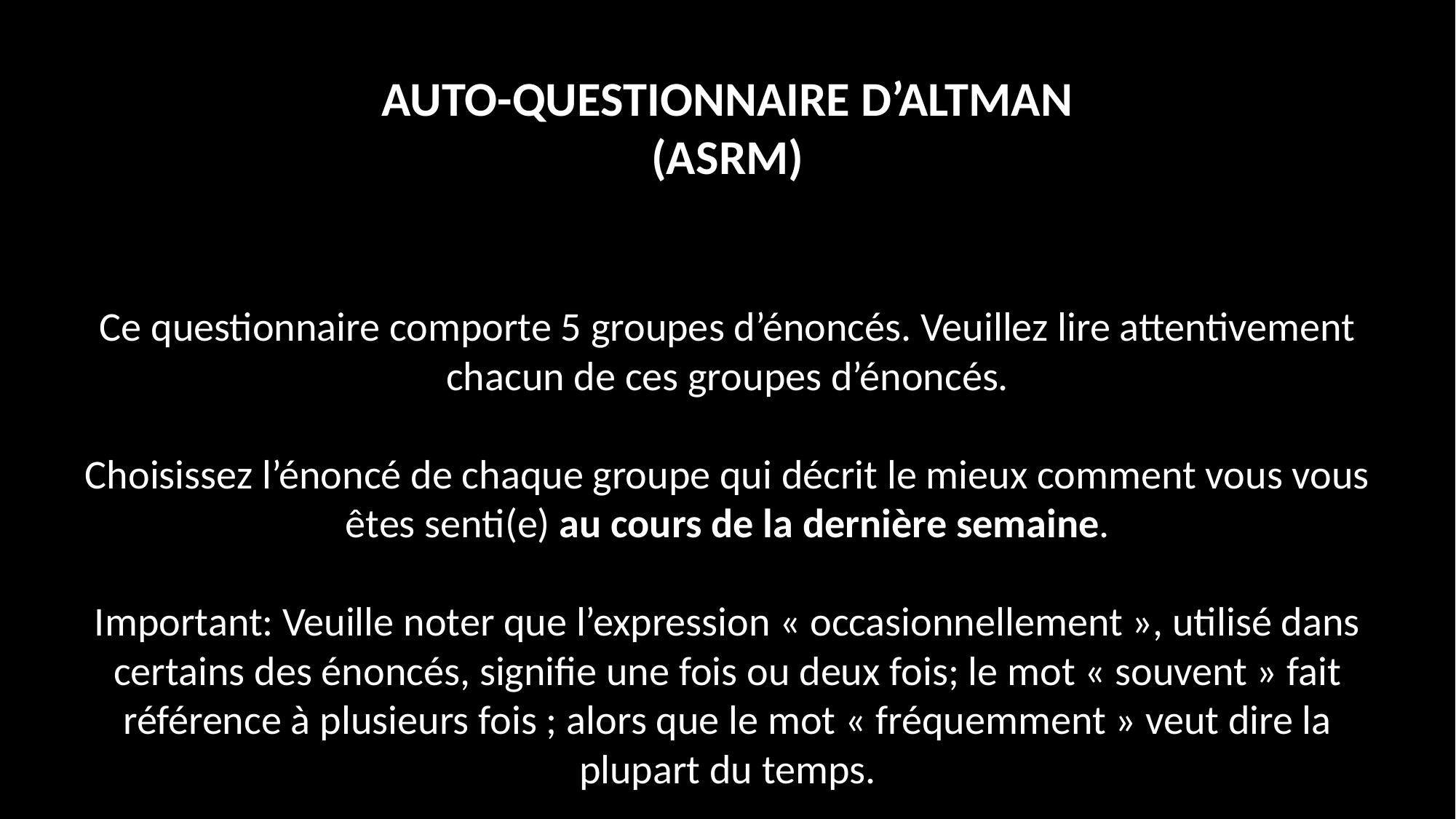

AUTO-QUESTIONNAIRE D’ALTMAN
(ASRM)

Ce questionnaire comporte 5 groupes d’énoncés. Veuillez lire attentivement chacun de ces groupes d’énoncés.

Choisissez l’énoncé de chaque groupe qui décrit le mieux comment vous vous êtes senti(e) au cours de la dernière semaine.

Important: Veuille noter que l’expression « occasionnellement », utilisé dans certains des énoncés, signifie une fois ou deux fois; le mot « souvent » fait référence à plusieurs fois ; alors que le mot « fréquemment » veut dire la plupart du temps.